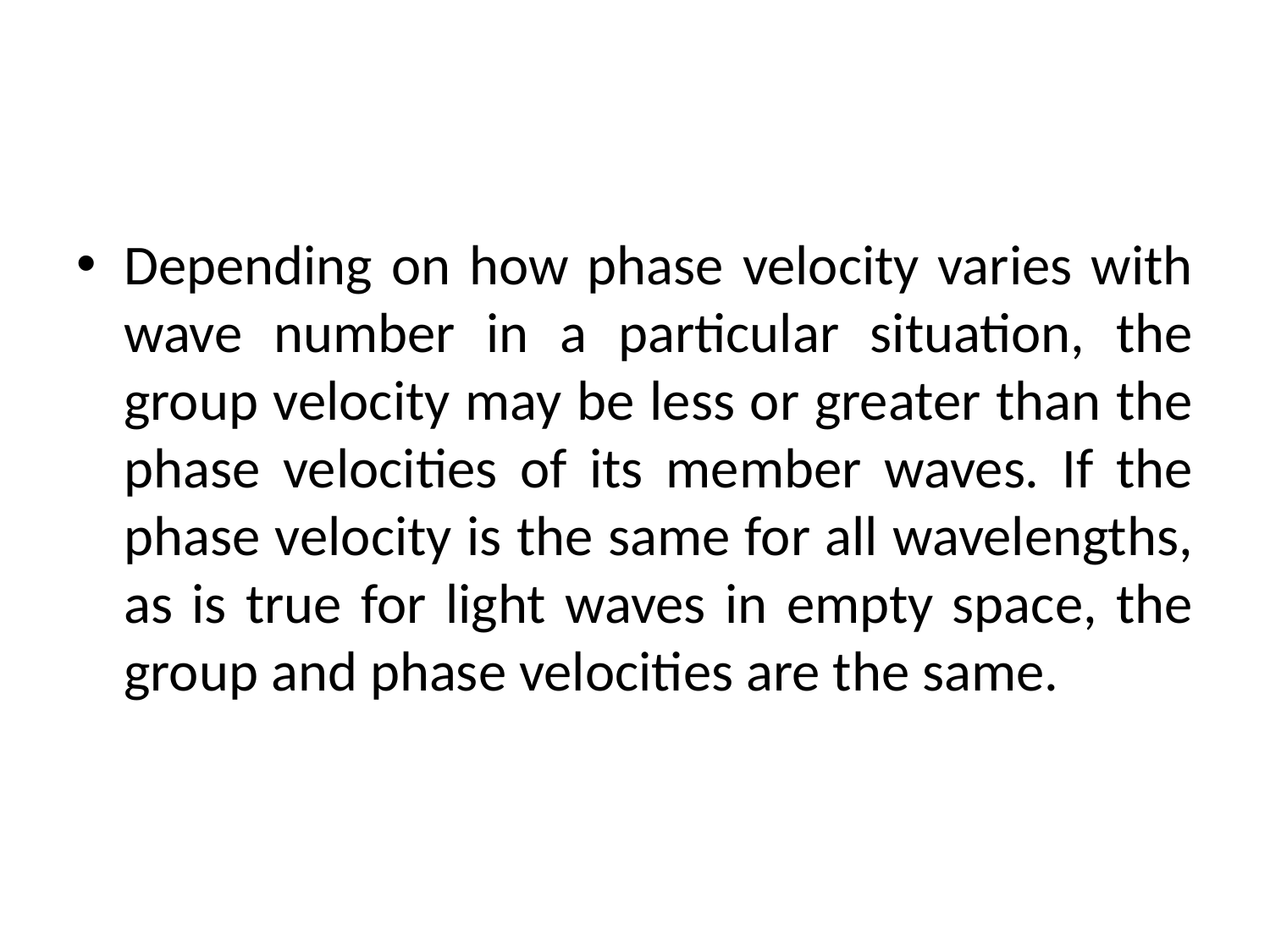

#
Depending on how phase velocity varies with wave number in a particular situation, the group velocity may be less or greater than the phase velocities of its member waves. If the phase velocity is the same for all wavelengths, as is true for light waves in empty space, the group and phase velocities are the same.